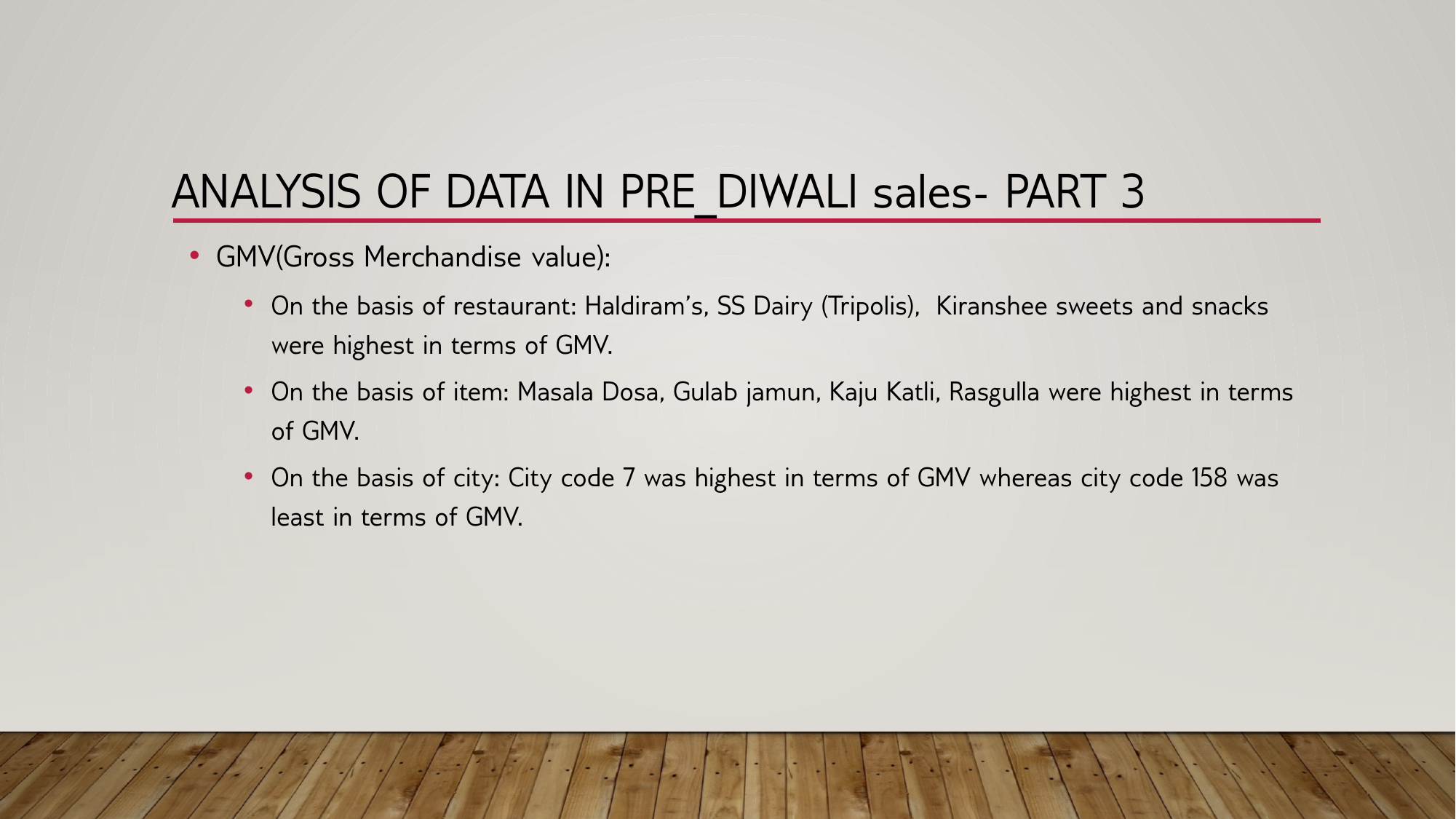

ANALYSIS OF DATA IN PRE_DIWALI sales- PART 3
GMV(Gross Merchandise value):
On the basis of restaurant: Haldiram’s, SS Dairy (Tripolis),  Kiranshee sweets and snacks were highest in terms of GMV.
On the basis of item: Masala Dosa, Gulab jamun, Kaju Katli, Rasgulla were highest in terms of GMV.
On the basis of city: City code 7 was highest in terms of GMV whereas city code 158 was least in terms of GMV.